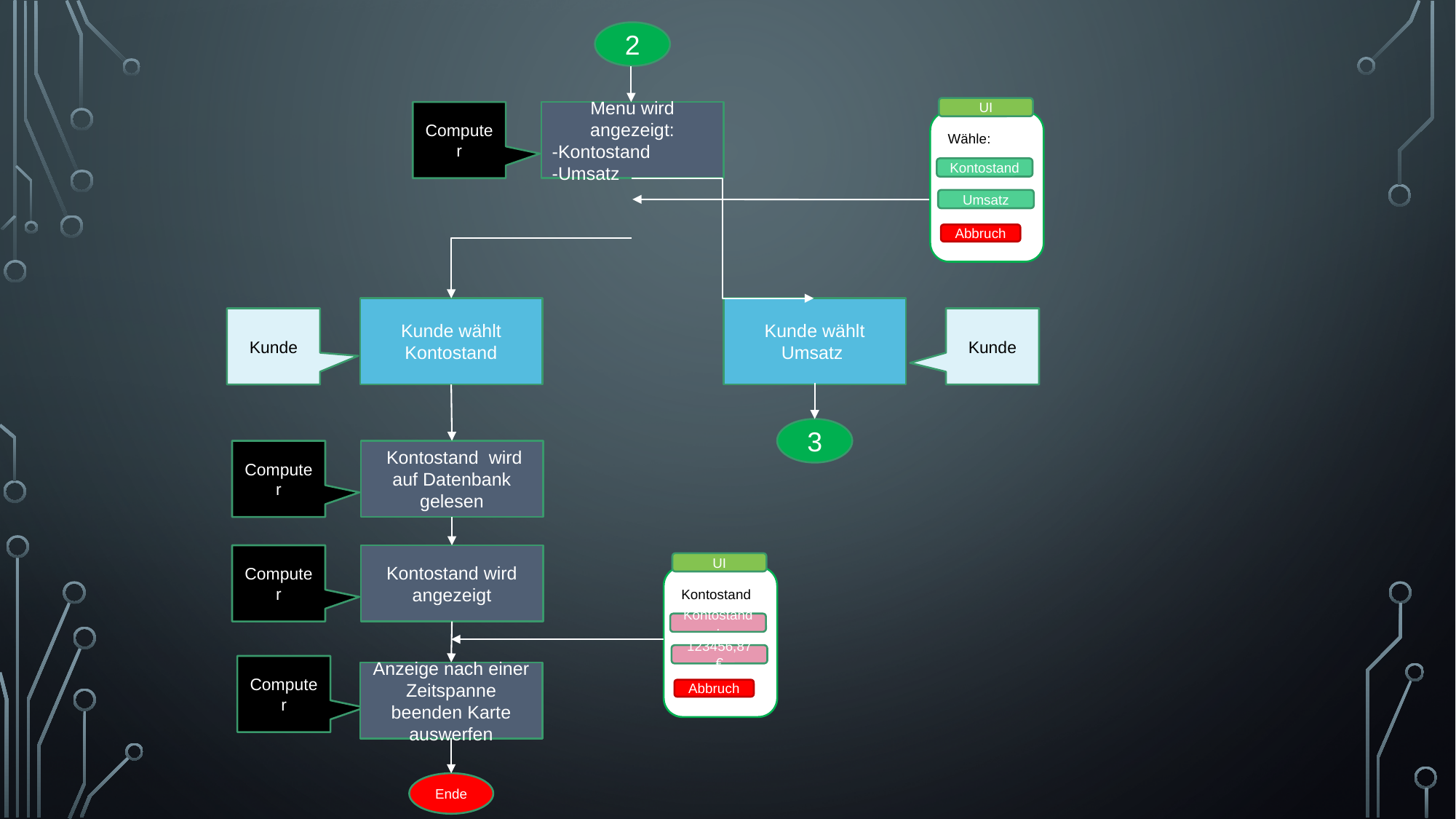

2
UI
Computer
Menu wird angezeigt:
-Kontostand
-Umsatz

Wähle:
Kontostand
Umsatz
Abbruch
Kunde wählt Kontostand
Kunde wählt Umsatz
Kunde
Kunde
3
Computer
 Kontostand  wird auf Datenbank gelesen
Computer
Kontostand wird angezeigt
UI

Kontostand:
Kontostand:
123456,87€
Computer
Anzeige nach einer Zeitspanne beenden Karte auswerfen
Abbruch
Ende